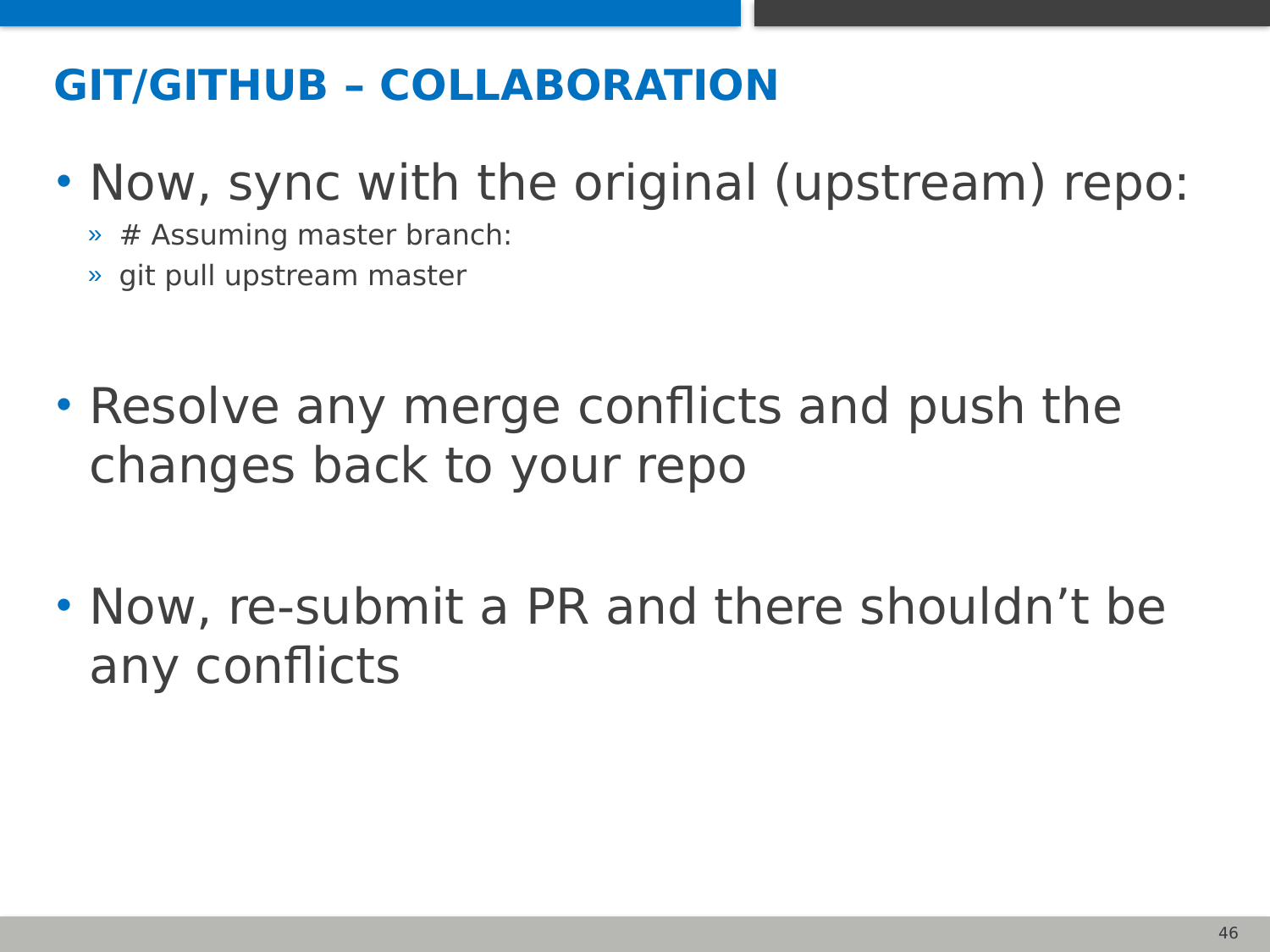

# Git/Github – collaboration
Now, sync with the original (upstream) repo:
# Assuming master branch:
git pull upstream master

Resolve any merge conflicts and push the changes back to your repo

Now, re-submit a PR and there shouldn’t be any conflicts